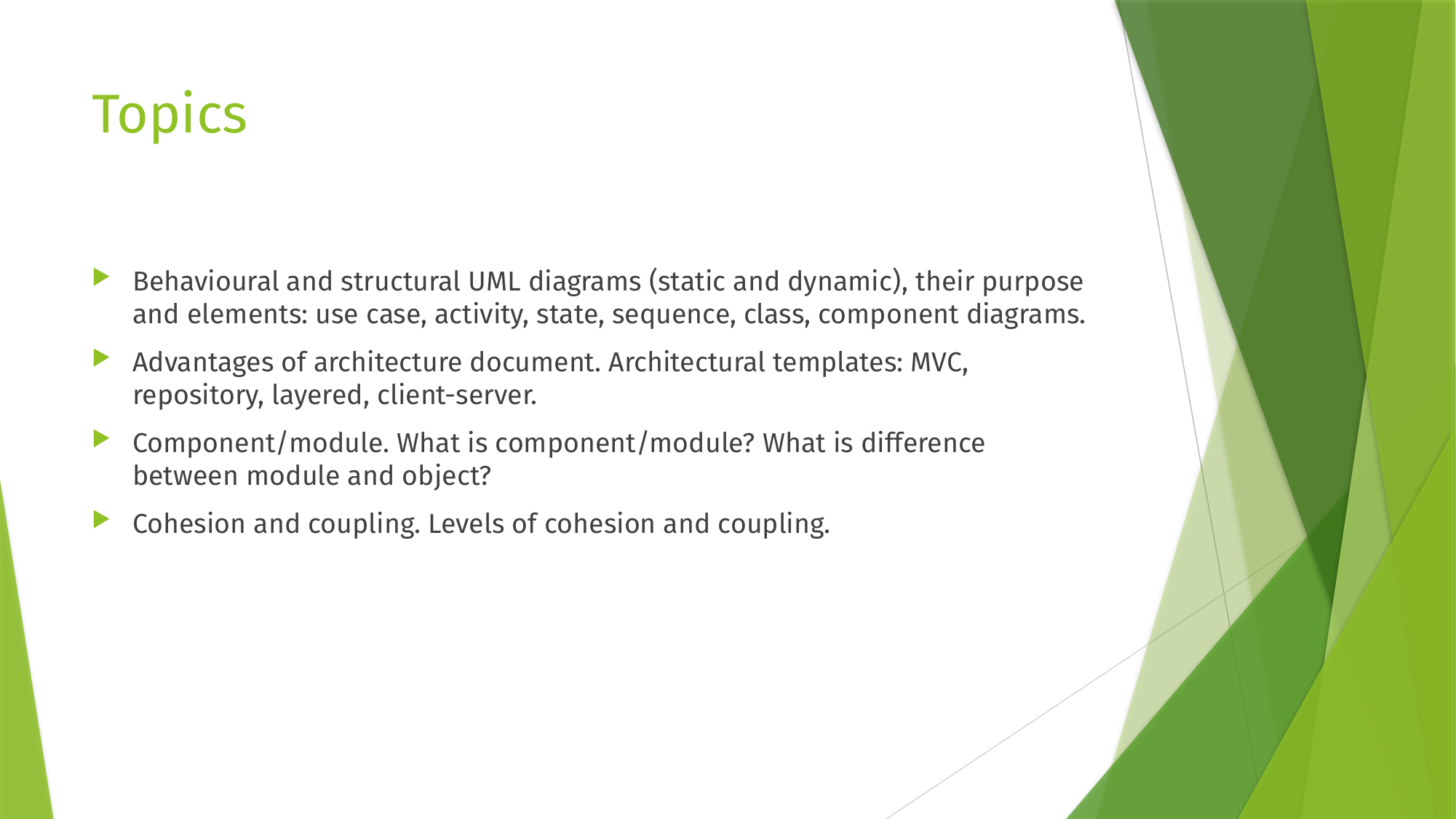

# Topics
Behavioural and structural UML diagrams (static and dynamic), their purpose and elements: use case, activity, state, sequence, class, component diagrams.
Advantages of architecture document. Architectural templates: MVC, repository, layered, client-server.
Component/module. What is component/module? What is difference between module and object?
Cohesion and coupling. Levels of cohesion and coupling.